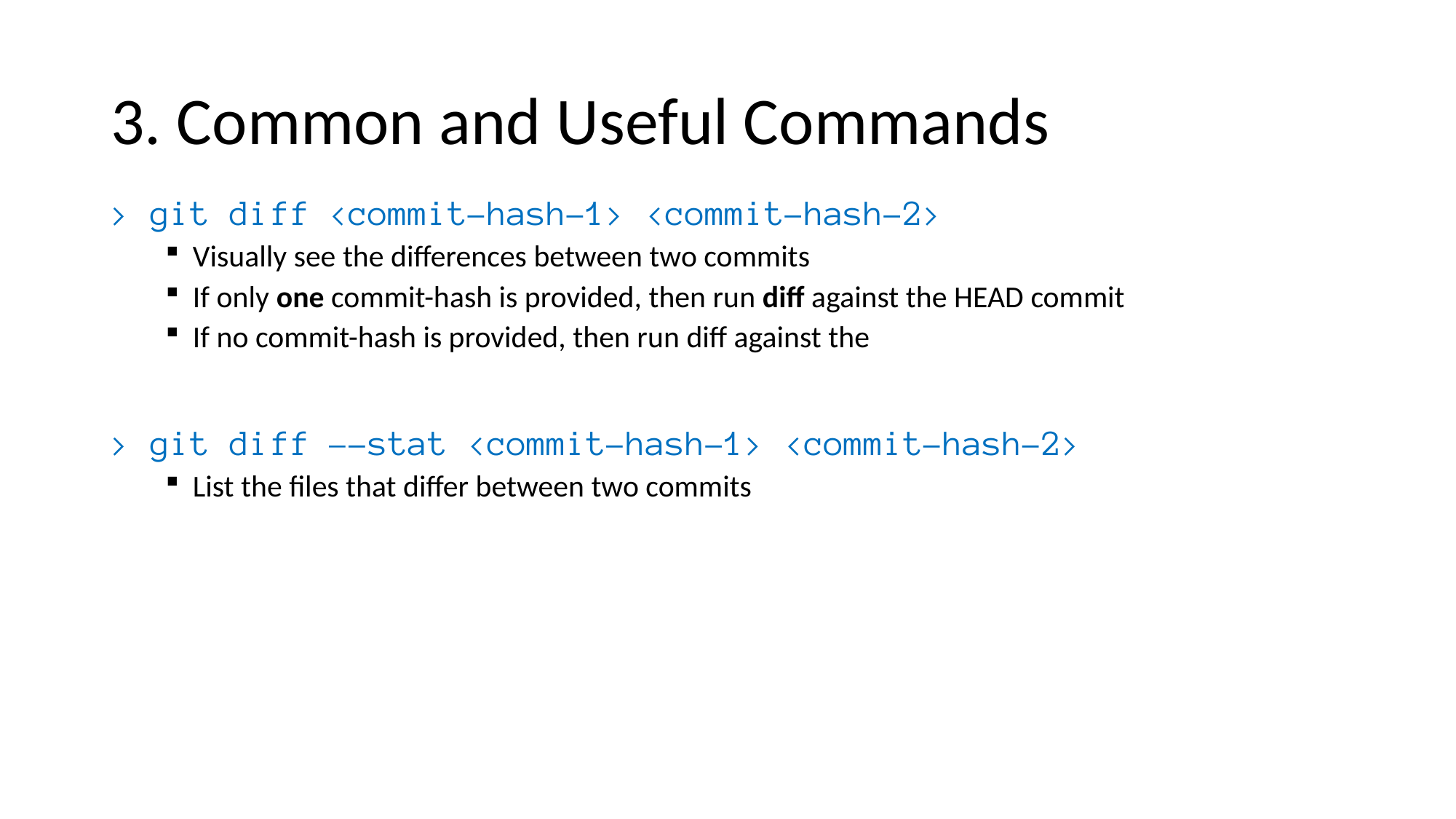

# 3. Common and Useful Commands
> git diff <commit-hash-1> <commit-hash-2>
Visually see the differences between two commits
If only one commit-hash is provided, then run diff against the HEAD commit
If no commit-hash is provided, then run diff against the

> git diff –-stat <commit-hash-1> <commit-hash-2>
List the files that differ between two commits